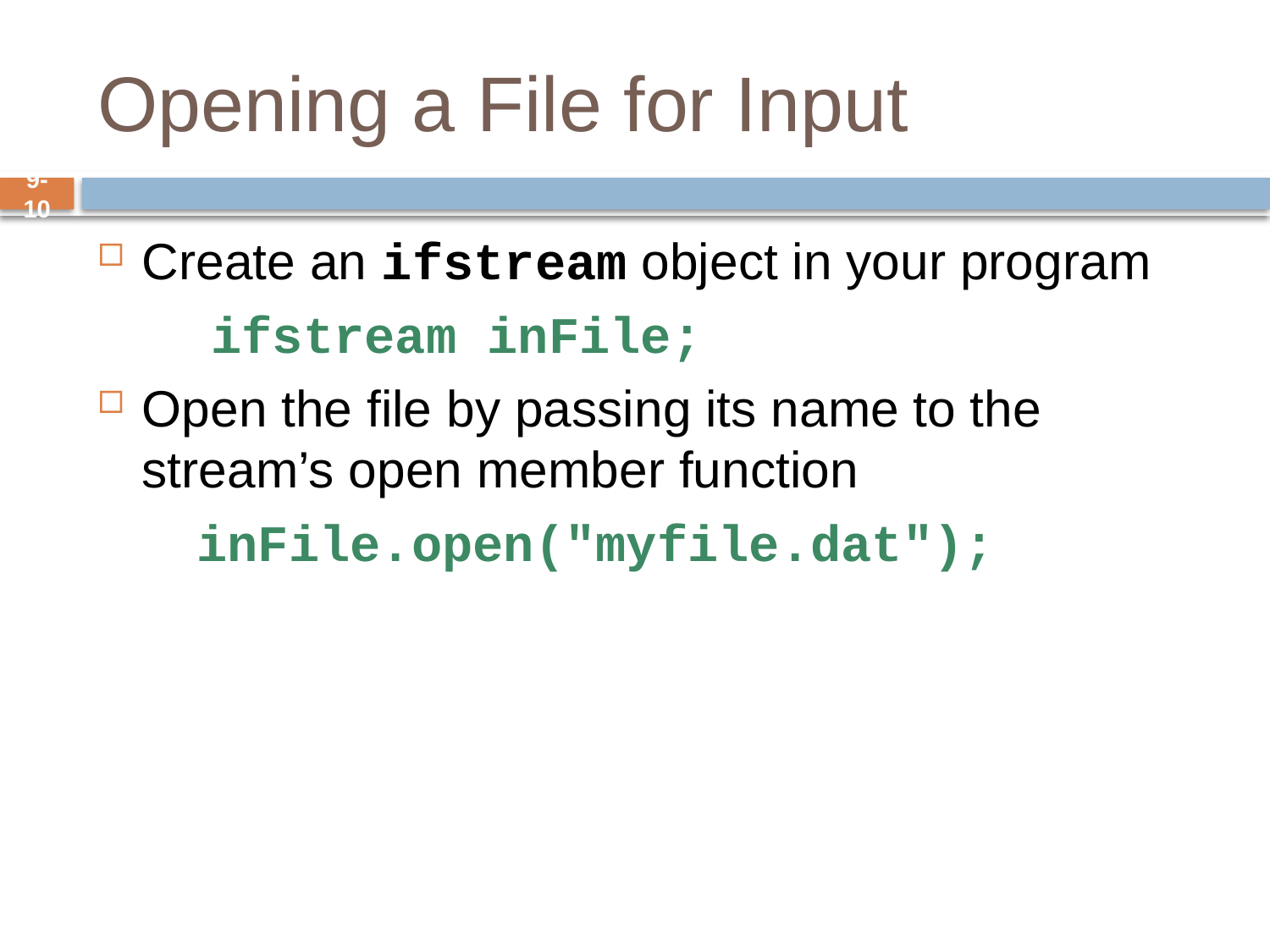

# Opening a File for Input
Create an ifstream object in your program
        ifstream inFile;
Open the file by passing its name to the stream’s open member function
       inFile.open("myfile.dat");
9-10